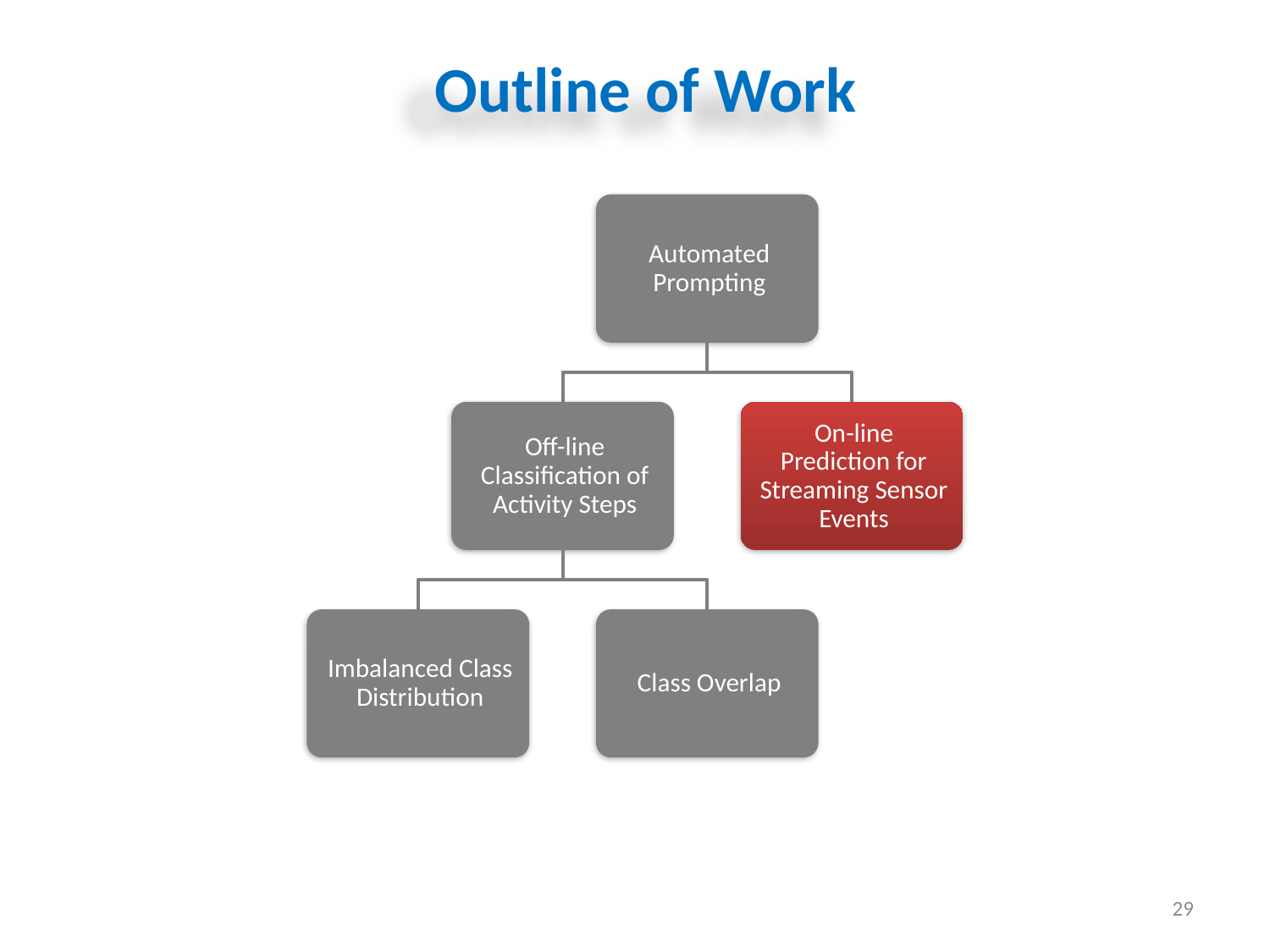

Outline of Work
Automated Prompting
Off-line Classification of Activity Steps
Imbalanced Class Distribution
Class Overlap
On-line Prediction for Streaming Sensor Events
29